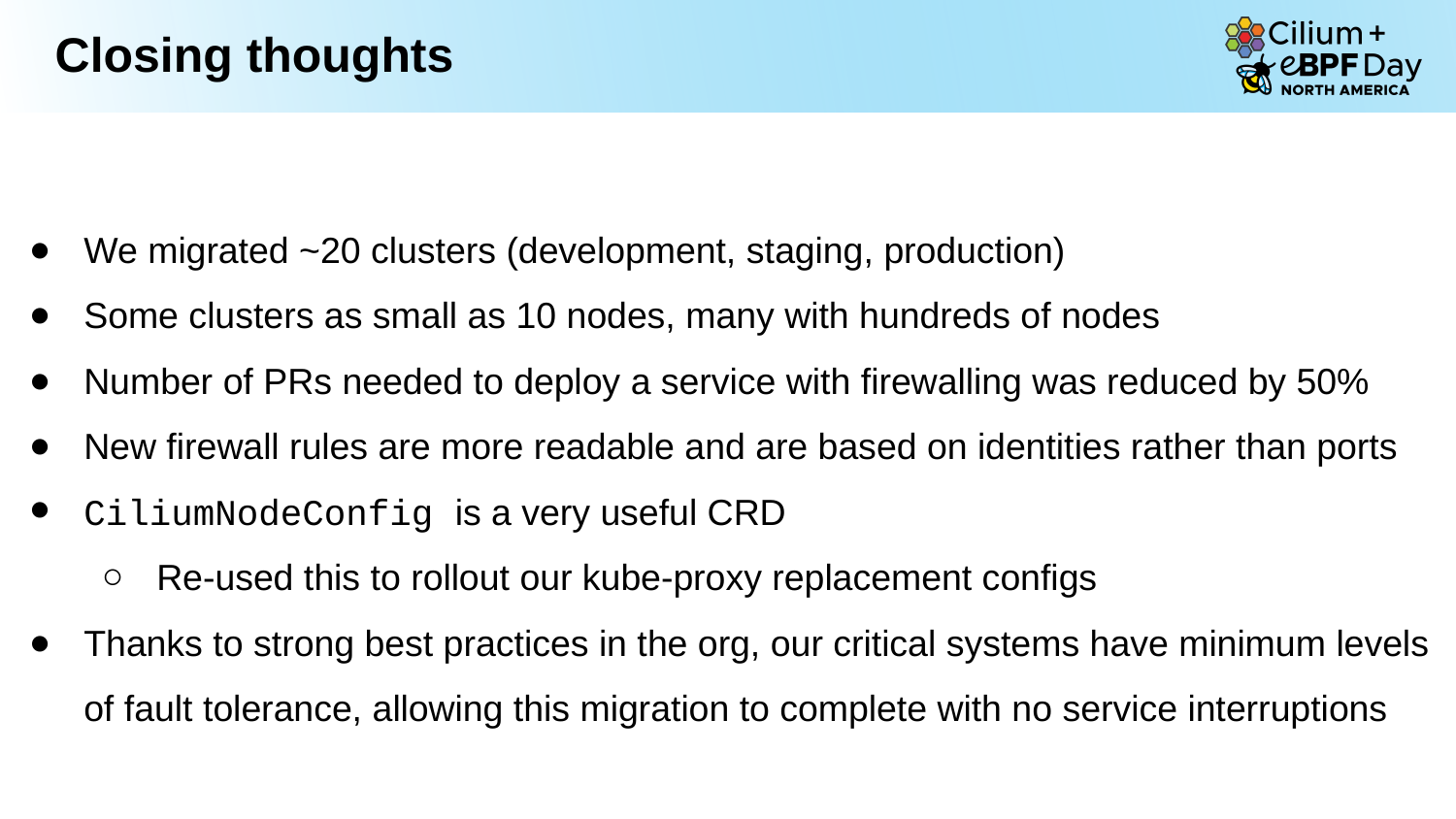

Closing thoughts
We migrated ~20 clusters (development, staging, production)
Some clusters as small as 10 nodes, many with hundreds of nodes
Number of PRs needed to deploy a service with firewalling was reduced by 50%
New firewall rules are more readable and are based on identities rather than ports
CiliumNodeConfig is a very useful CRD
Re-used this to rollout our kube-proxy replacement configs
Thanks to strong best practices in the org, our critical systems have minimum levels of fault tolerance, allowing this migration to complete with no service interruptions